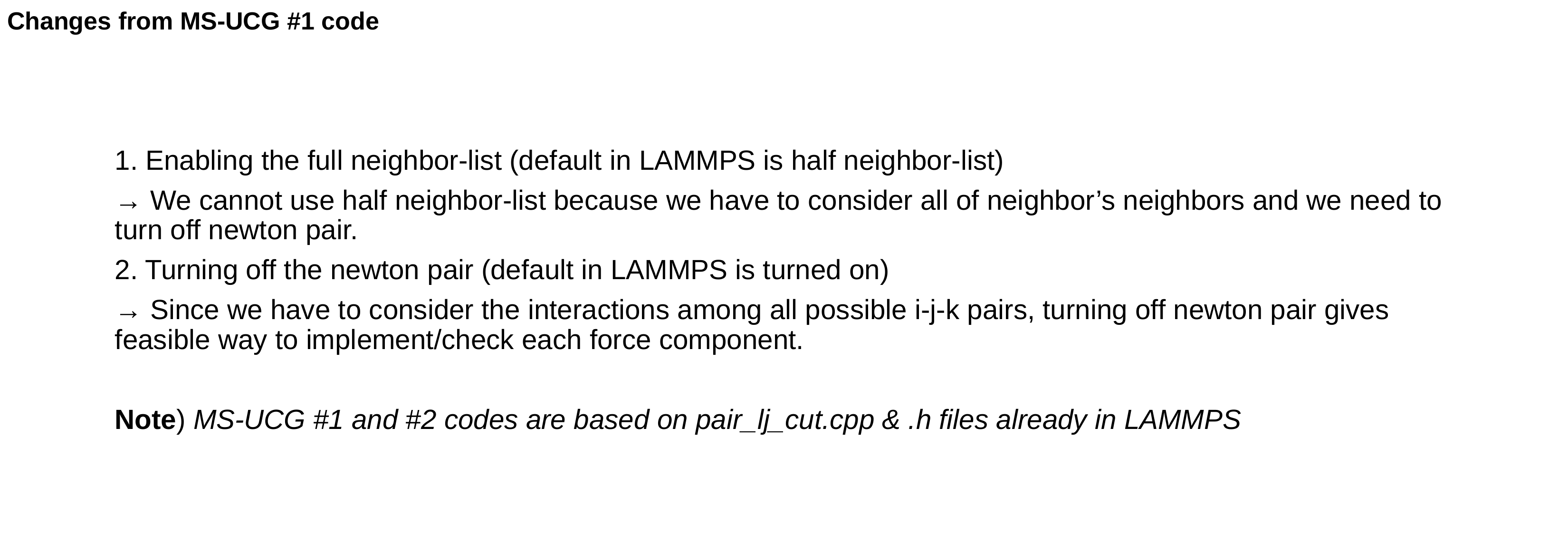

Changes from MS-UCG #1 code
1. Enabling the full neighbor-list (default in LAMMPS is half neighbor-list)
→ We cannot use half neighbor-list because we have to consider all of neighbor’s neighbors and we need to turn off newton pair.
2. Turning off the newton pair (default in LAMMPS is turned on)
→ Since we have to consider the interactions among all possible i-j-k pairs, turning off newton pair gives feasible way to implement/check each force component.

Note) MS-UCG #1 and #2 codes are based on pair_lj_cut.cpp & .h files already in LAMMPS